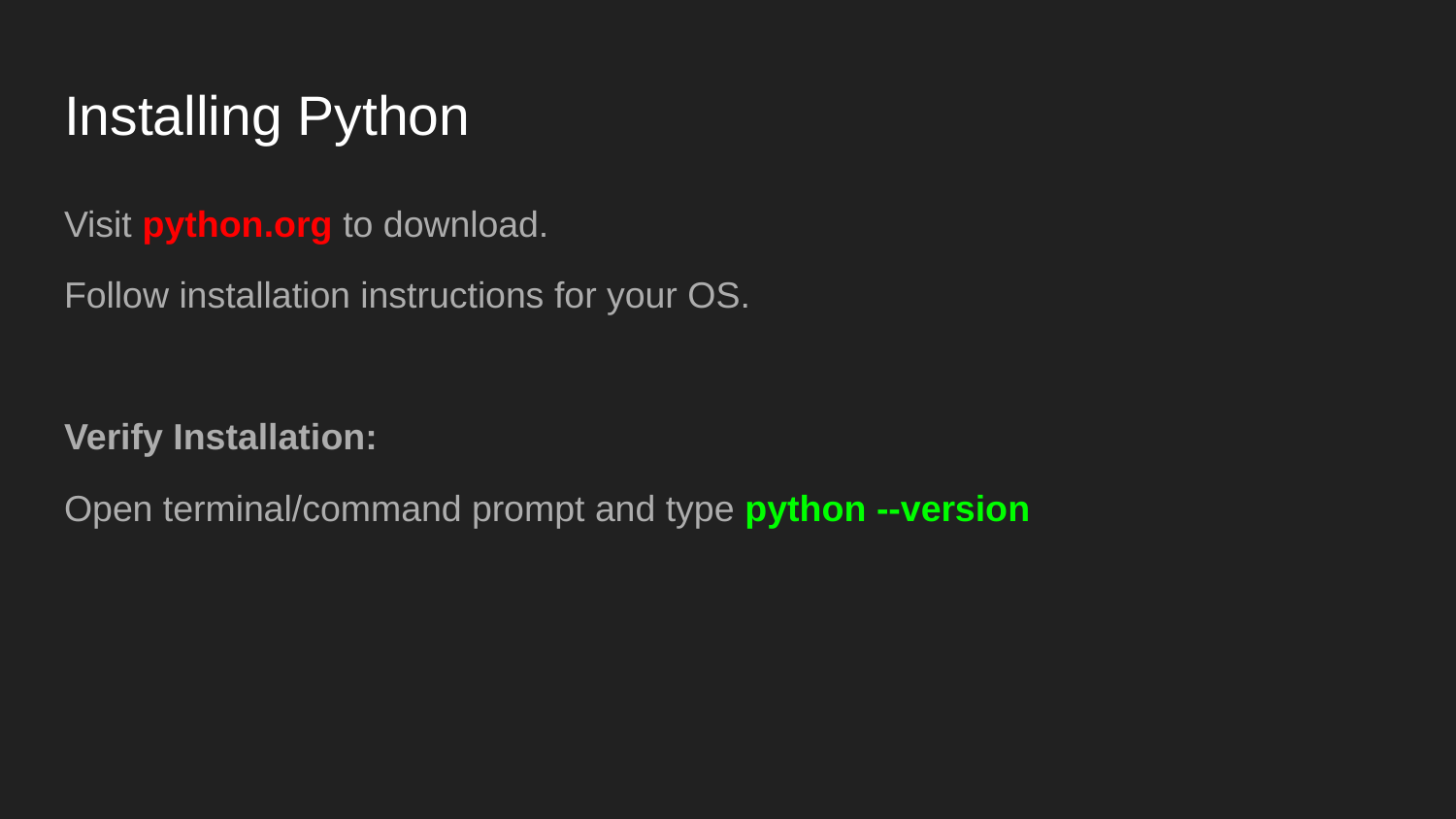

# Installing Python
Visit python.org to download.
Follow installation instructions for your OS.

Verify Installation:
Open terminal/command prompt and type python --version